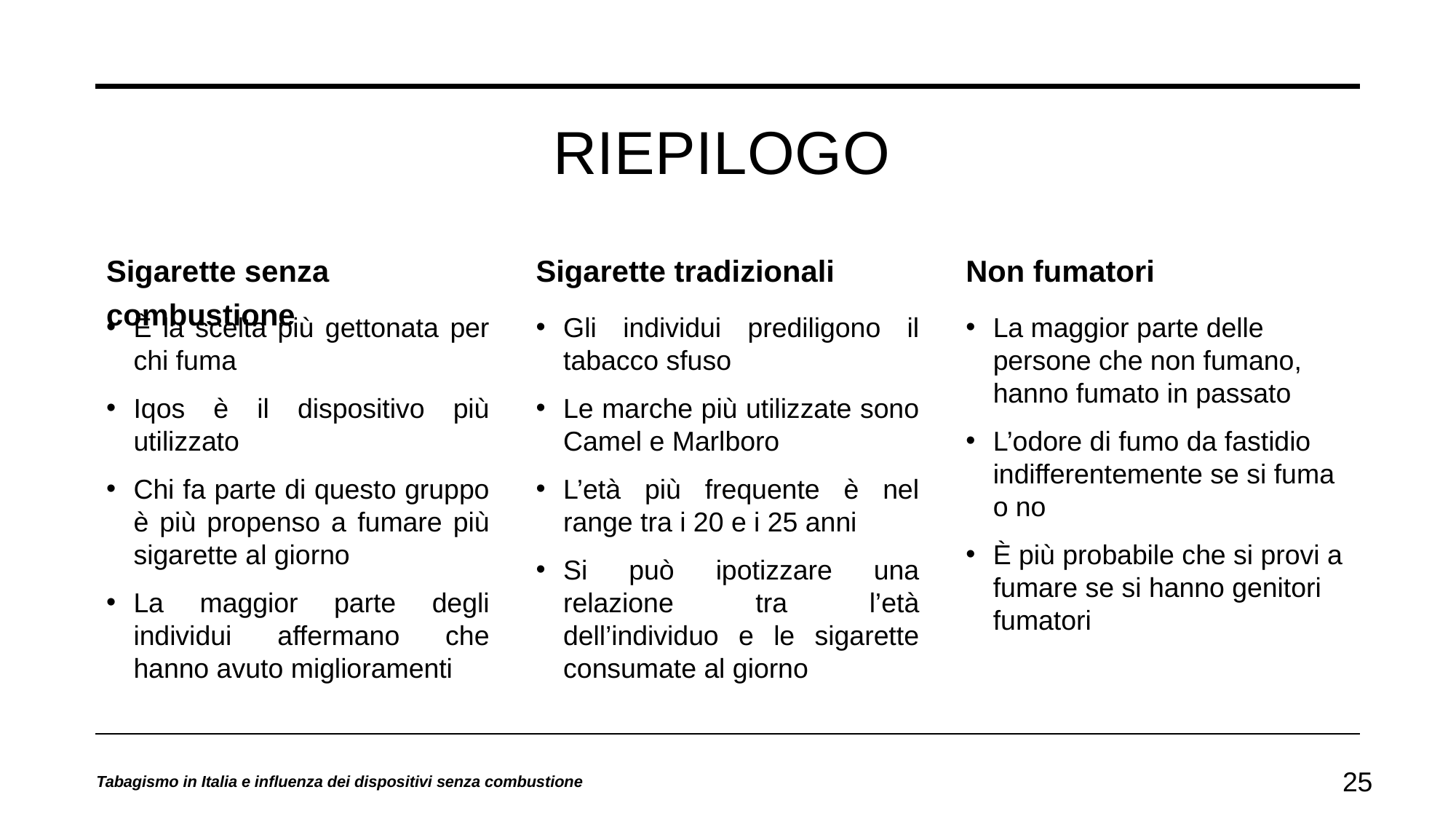

# Riepilogo
Sigarette senza combustione
Sigarette tradizionali
Non fumatori
È la scelta più gettonata per chi fuma
Iqos è il dispositivo più utilizzato
Chi fa parte di questo gruppo è più propenso a fumare più sigarette al giorno
La maggior parte degli individui affermano che hanno avuto miglioramenti
Gli individui prediligono il tabacco sfuso
Le marche più utilizzate sono Camel e Marlboro
L’età più frequente è nel range tra i 20 e i 25 anni
Si può ipotizzare una relazione tra l’età dell’individuo e le sigarette consumate al giorno

La maggior parte delle persone che non fumano, hanno fumato in passato
L’odore di fumo da fastidio indifferentemente se si fuma o no
È più probabile che si provi a fumare se si hanno genitori fumatori

Tabagismo in Italia e influenza dei dispositivi senza combustione
25